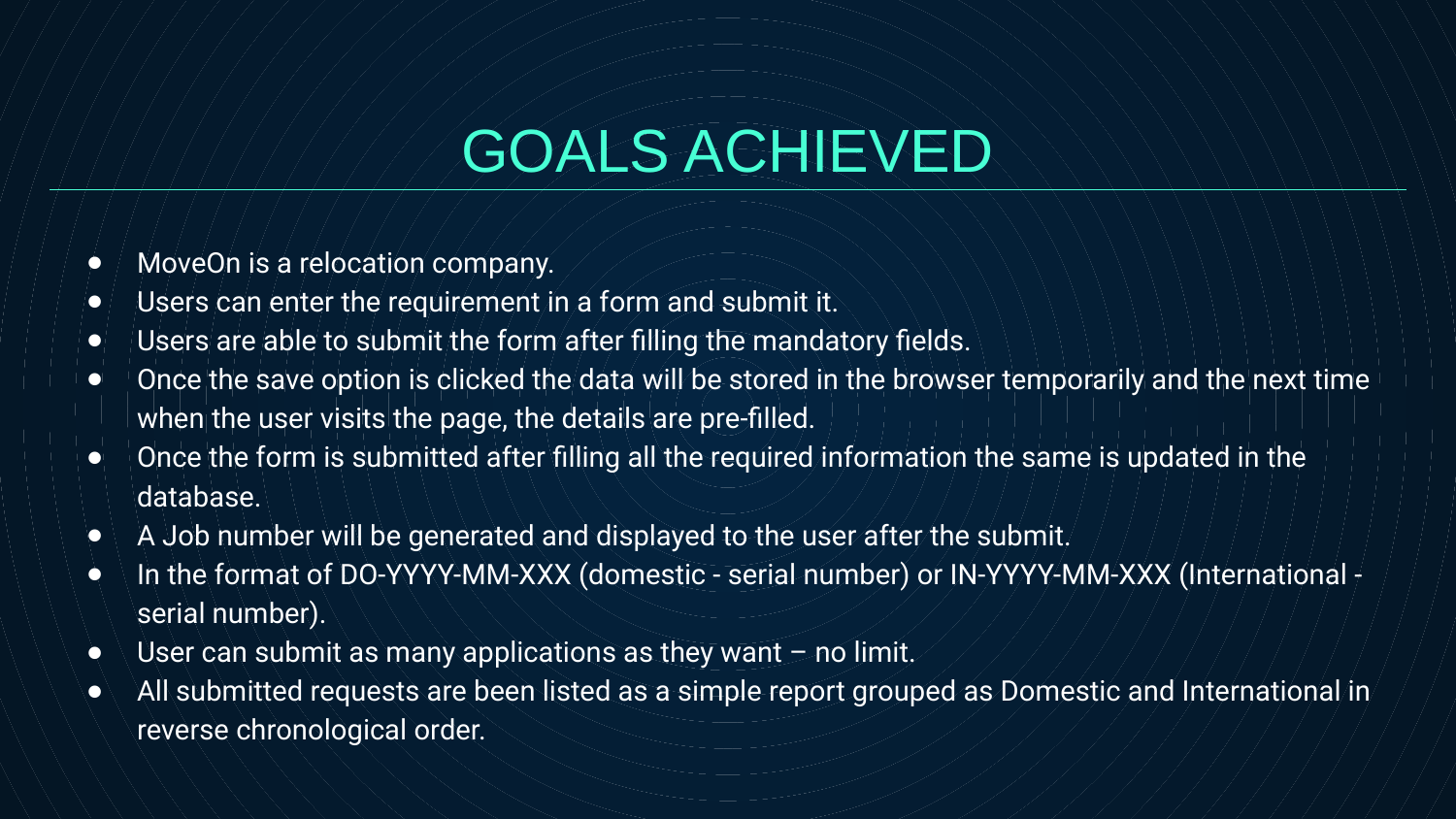

# GOALS ACHIEVED
MoveOn is a relocation company.
Users can enter the requirement in a form and submit it.
Users are able to submit the form after filling the mandatory fields.
Once the save option is clicked the data will be stored in the browser temporarily and the next time when the user visits the page, the details are pre-filled.
Once the form is submitted after filling all the required information the same is updated in the database.
A Job number will be generated and displayed to the user after the submit.
In the format of DO-YYYY-MM-XXX (domestic - serial number) or IN-YYYY-MM-XXX (International - serial number).
User can submit as many applications as they want – no limit.
All submitted requests are been listed as a simple report grouped as Domestic and International in reverse chronological order.